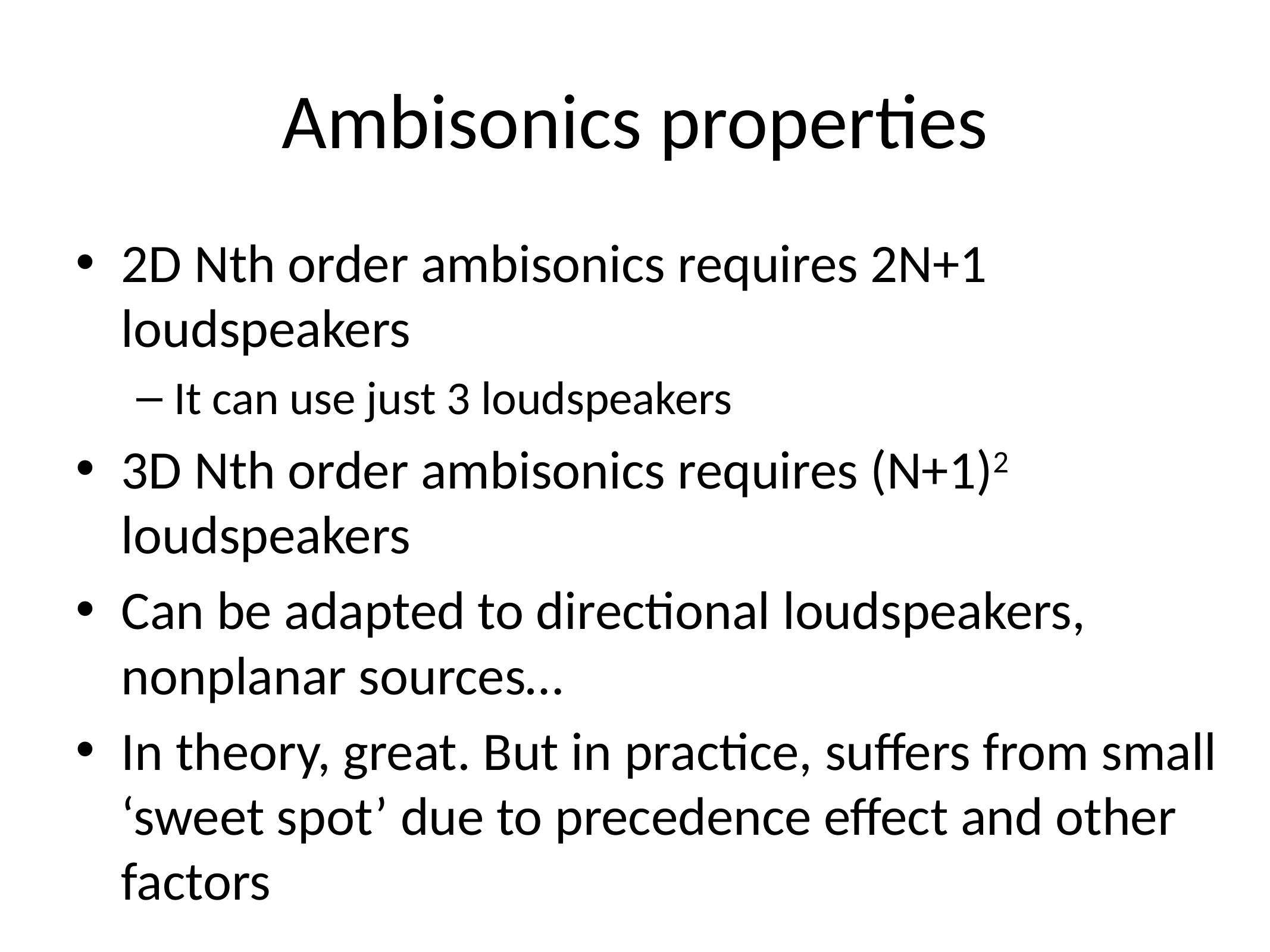

# Ambisonics properties
2D Nth order ambisonics requires 2N+1 loudspeakers
It can use just 3 loudspeakers
3D Nth order ambisonics requires (N+1)2 loudspeakers
Can be adapted to directional loudspeakers, nonplanar sources…
In theory, great. But in practice, suffers from small ‘sweet spot’ due to precedence effect and other factors